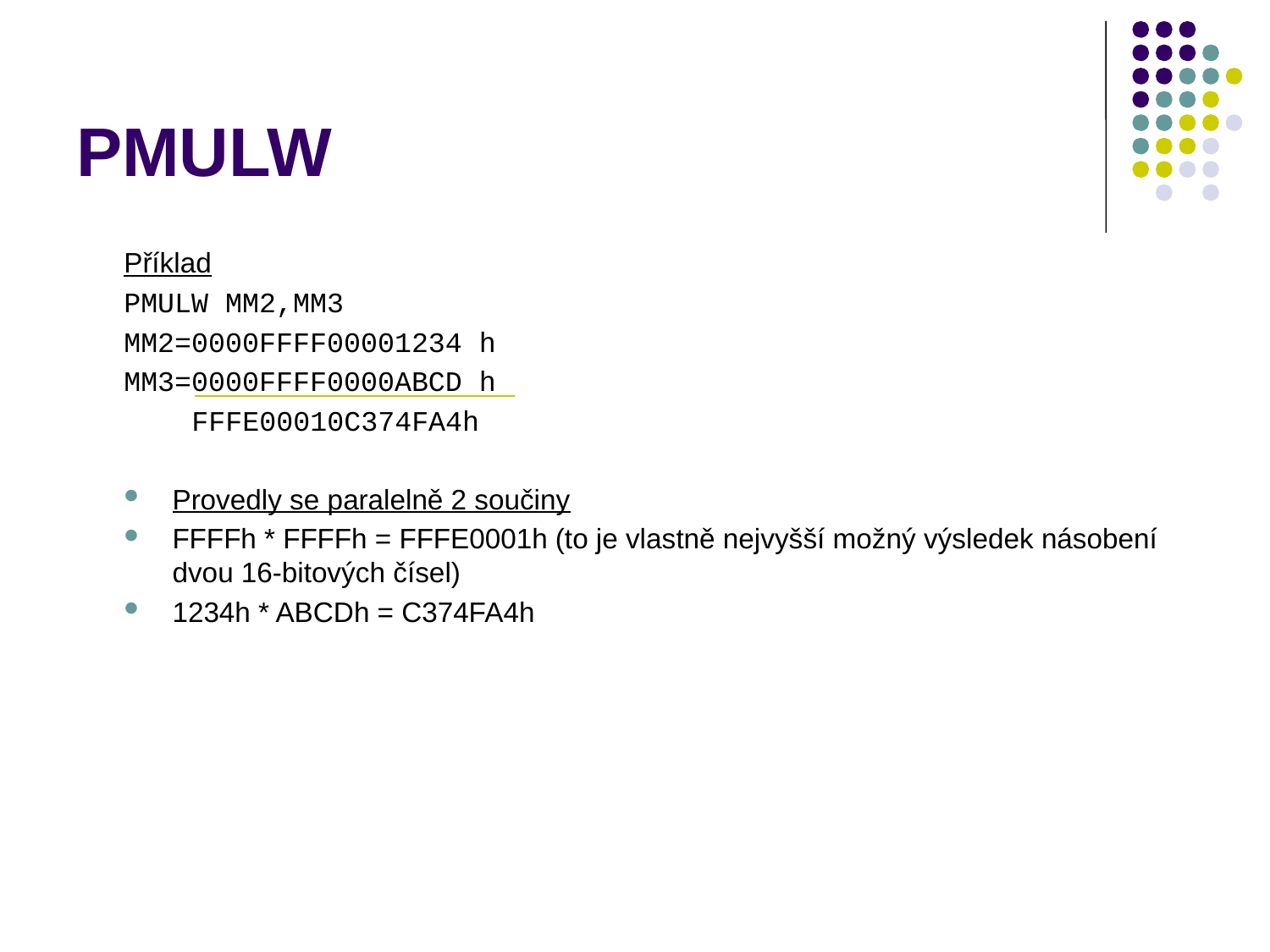

# PMULW
Příklad
PMULW MM2,MM3
MM2=0000FFFF00001234 h
MM3=0000FFFF0000ABCD h
    FFFE00010C374FA4h

Provedly se paralelně 2 součiny
FFFFh * FFFFh = FFFE0001‬h (to je vlastně nejvyšší možný výsledek násobení dvou 16-bitových čísel)
1234h * ABCDh = C374FA4h